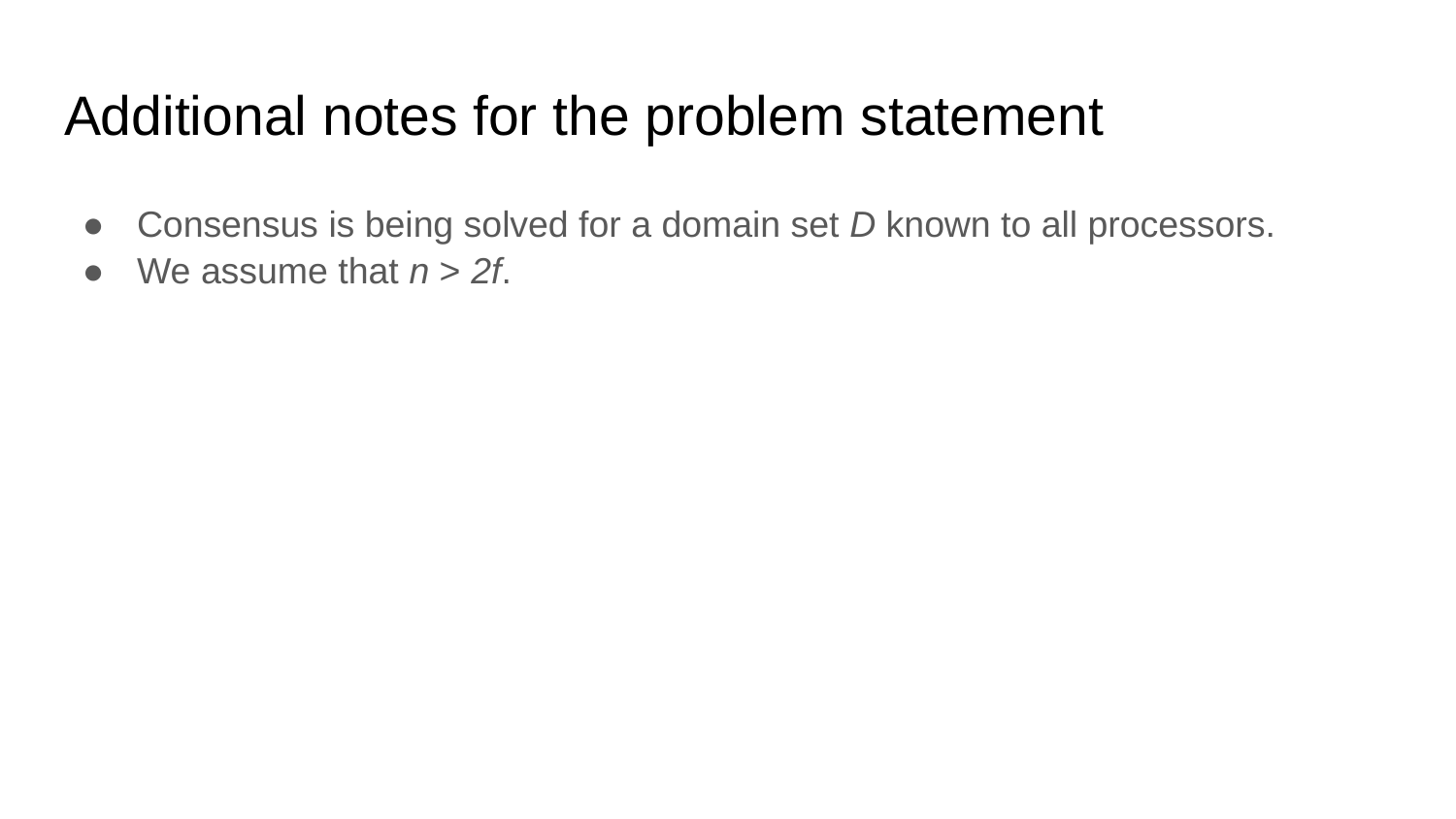

# Additional notes for the problem statement
Consensus is being solved for a domain set D known to all processors.
We assume that n > 2f.